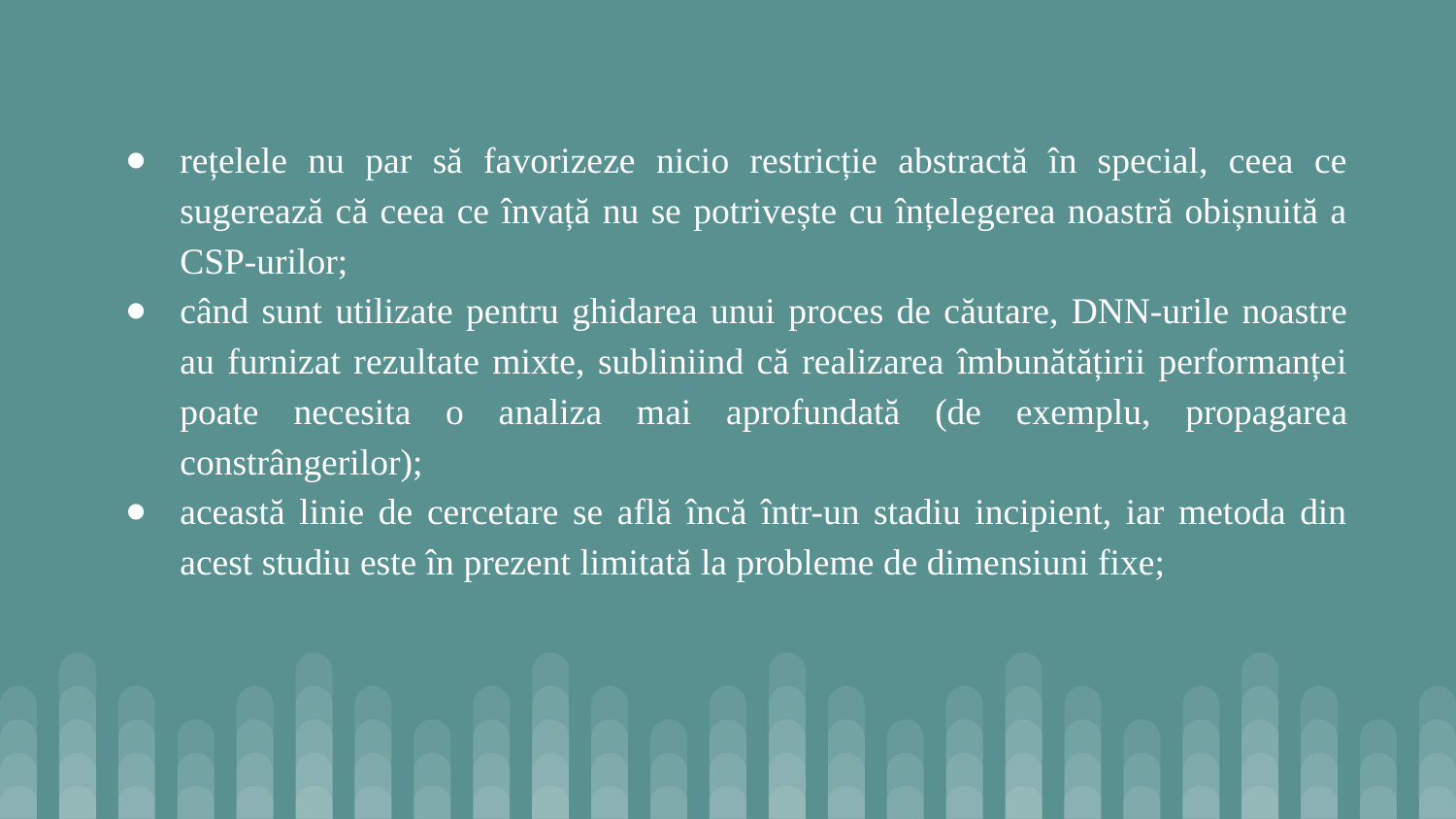

rețelele nu par să favorizeze nicio restricție abstractă în special, ceea ce sugerează că ceea ce învață nu se potrivește cu înțelegerea noastră obișnuită a CSP-urilor;
când sunt utilizate pentru ghidarea unui proces de căutare, DNN-urile noastre au furnizat rezultate mixte, subliniind că realizarea îmbunătățirii performanței poate necesita o analiza mai aprofundată (de exemplu, propagarea constrângerilor);
această linie de cercetare se află încă într-un stadiu incipient, iar metoda din acest studiu este în prezent limitată la probleme de dimensiuni fixe;